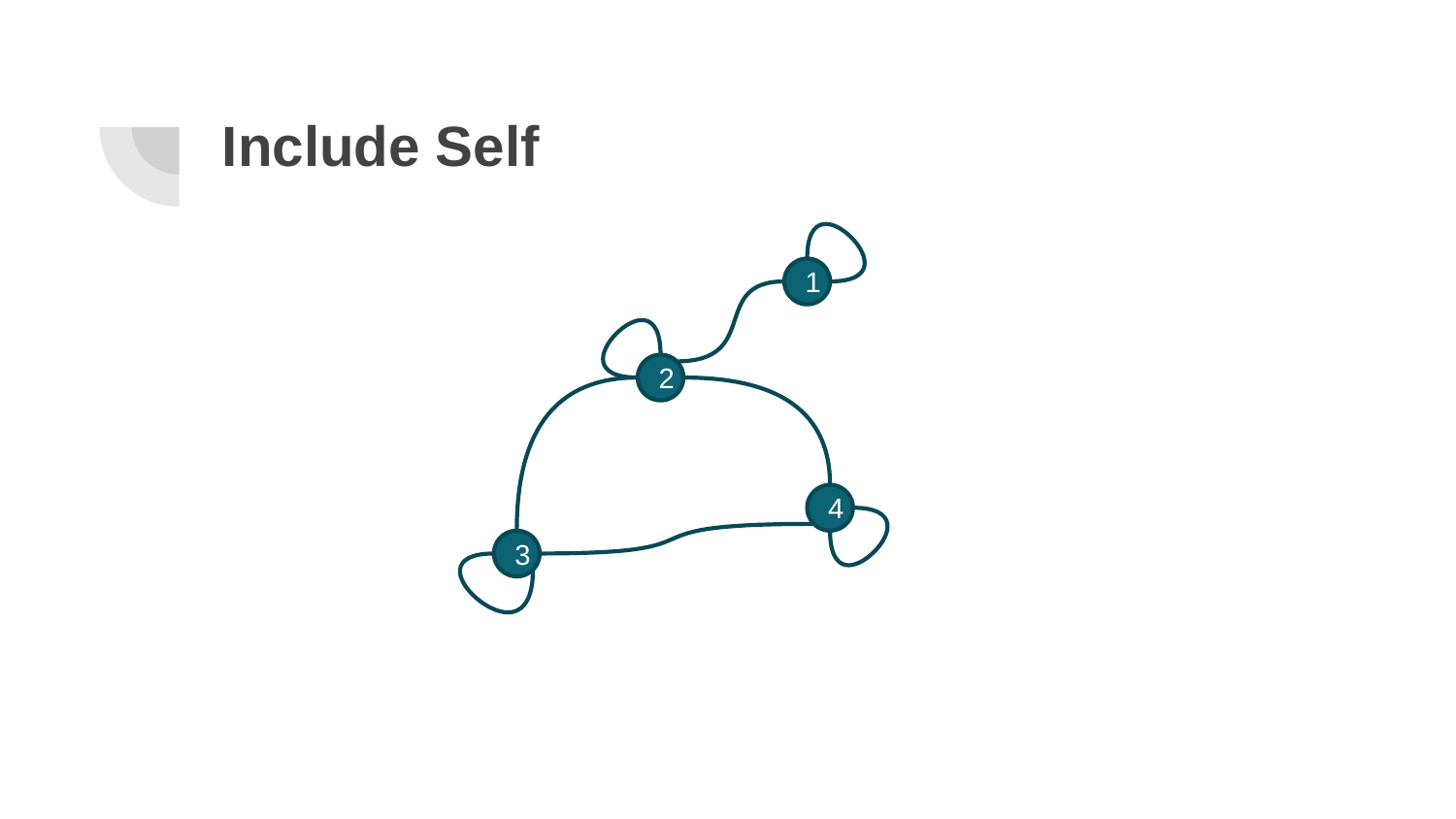

# Include Self
1
2
4
3